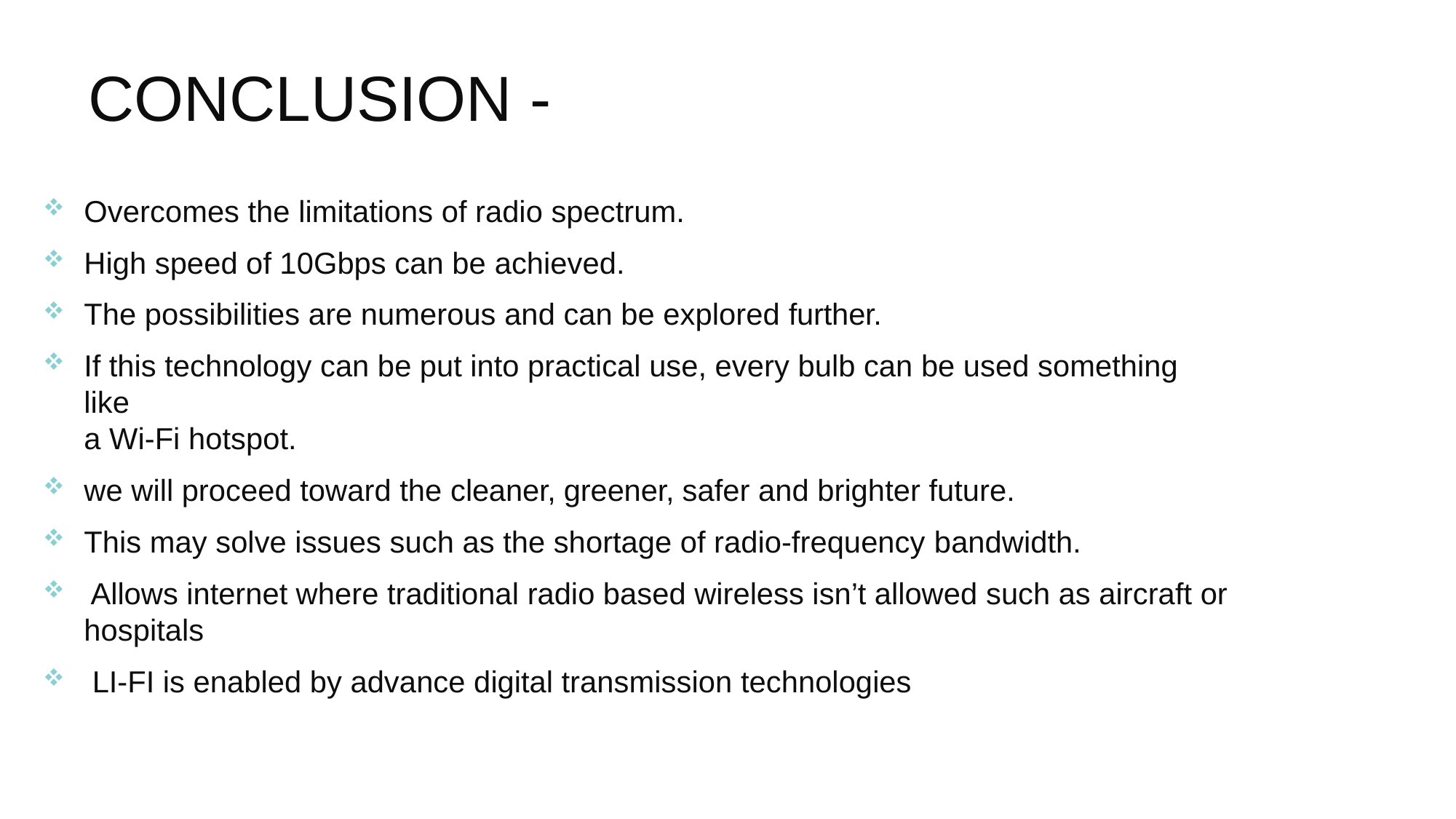

CONCLUSION -
Overcomes the limitations of radio spectrum.
High speed of 10Gbps can be achieved.
The possibilities are numerous and can be explored further.
If this technology can be put into practical use, every bulb can be used something like
a Wi-Fi hotspot.
we will proceed toward the cleaner, greener, safer and brighter future.
This may solve issues such as the shortage of radio-frequency bandwidth.
Allows internet where traditional radio based wireless isn’t allowed such as aircraft or
hospitals
LI-FI is enabled by advance digital transmission technologies